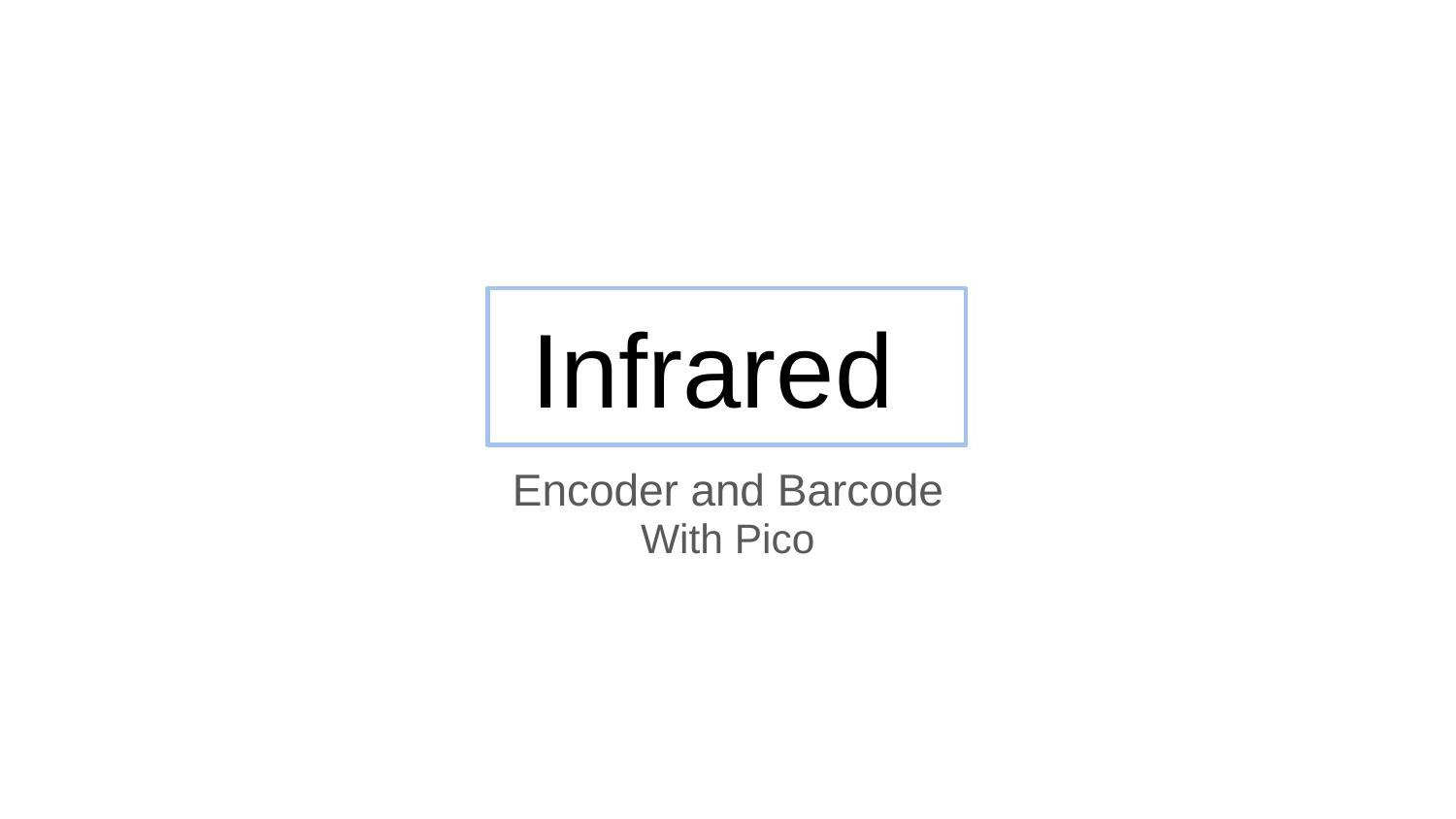

# Infrared
Encoder and Barcode
With Pico